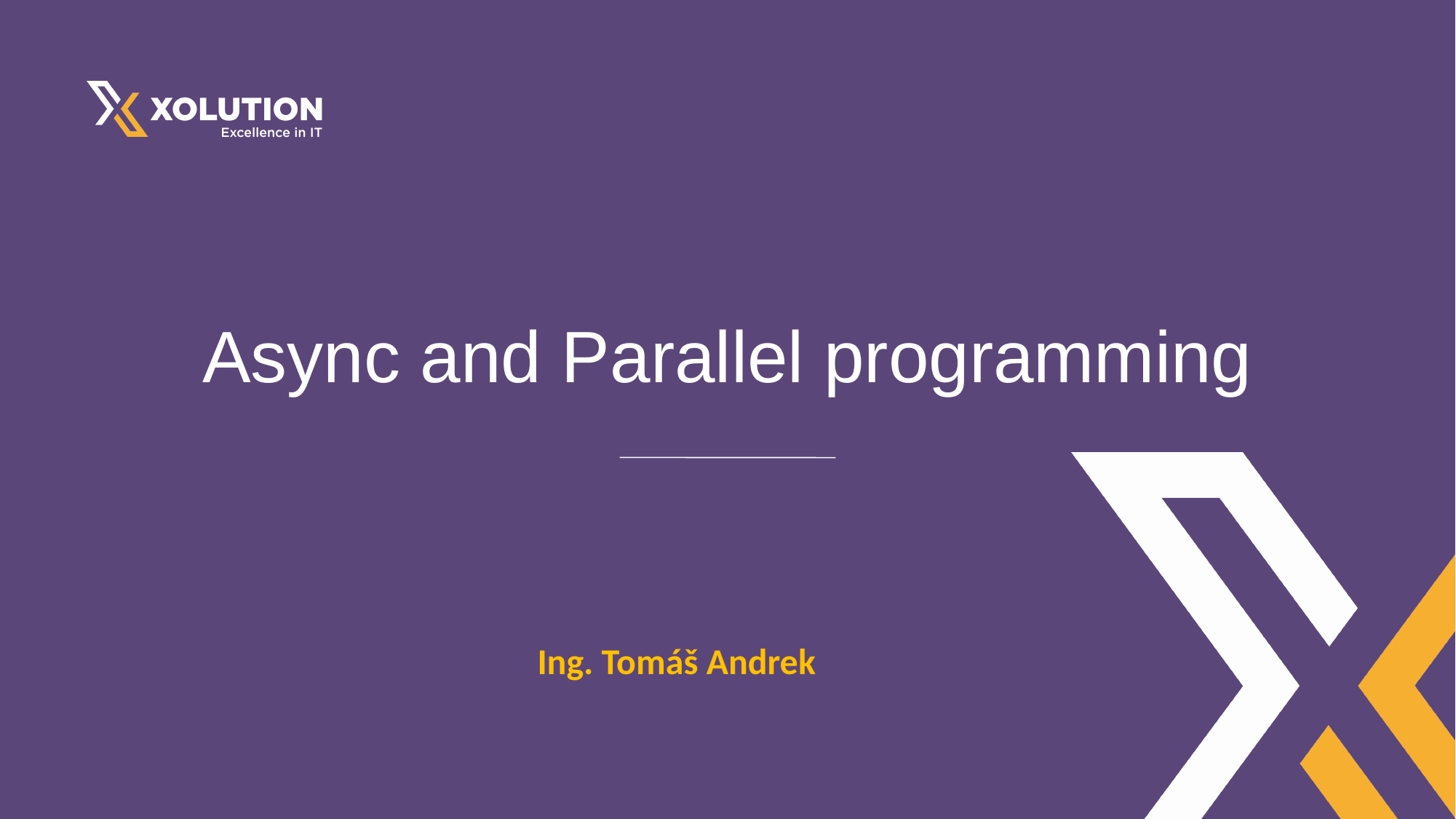

Async and Parallel programming
Ing. Tomáš Andrek